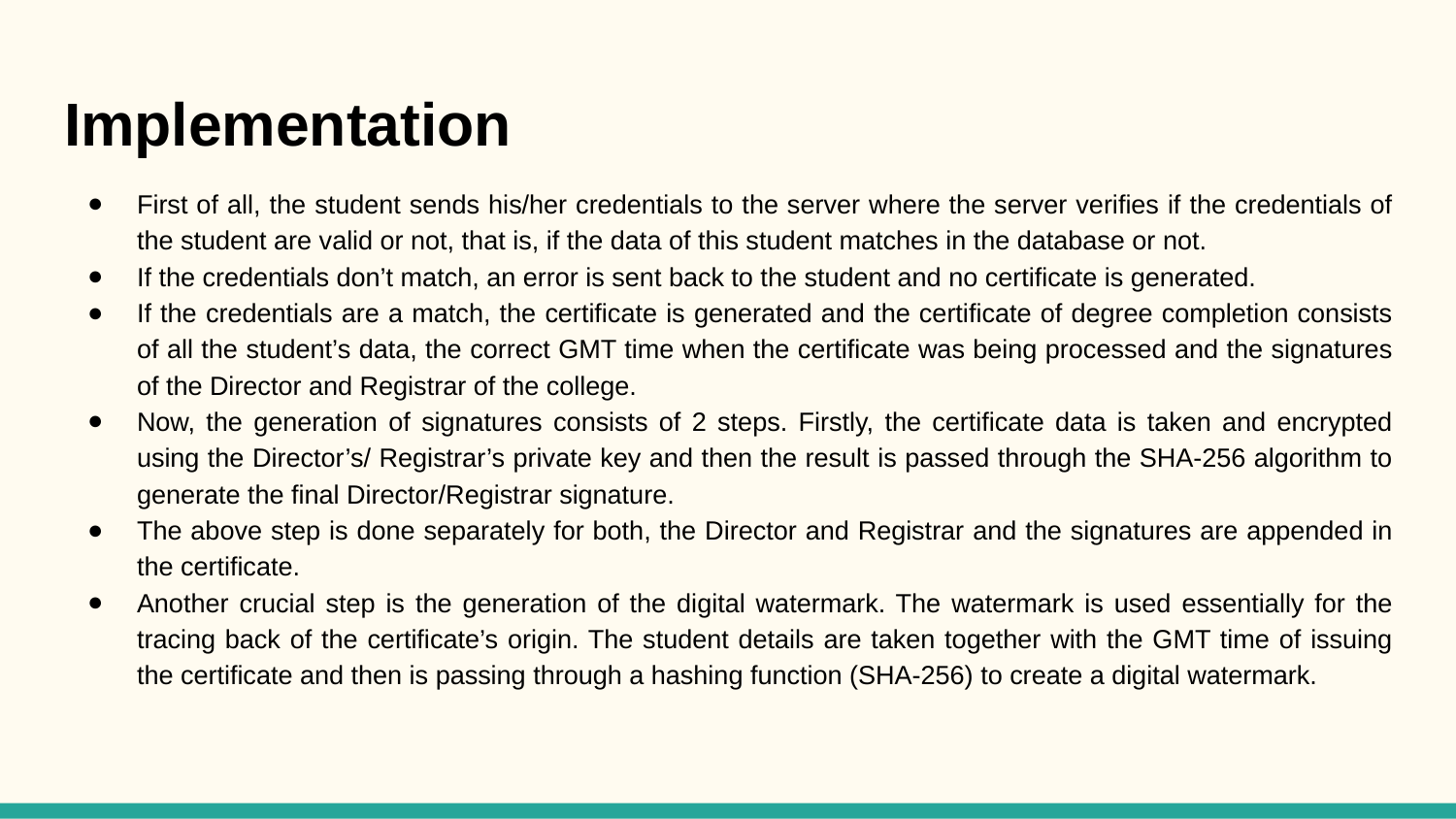

# Implementation
First of all, the student sends his/her credentials to the server where the server verifies if the credentials of the student are valid or not, that is, if the data of this student matches in the database or not.
If the credentials don’t match, an error is sent back to the student and no certificate is generated.
If the credentials are a match, the certificate is generated and the certificate of degree completion consists of all the student’s data, the correct GMT time when the certificate was being processed and the signatures of the Director and Registrar of the college.
Now, the generation of signatures consists of 2 steps. Firstly, the certificate data is taken and encrypted using the Director’s/ Registrar’s private key and then the result is passed through the SHA-256 algorithm to generate the final Director/Registrar signature.
The above step is done separately for both, the Director and Registrar and the signatures are appended in the certificate.
Another crucial step is the generation of the digital watermark. The watermark is used essentially for the tracing back of the certificate’s origin. The student details are taken together with the GMT time of issuing the certificate and then is passing through a hashing function (SHA-256) to create a digital watermark.